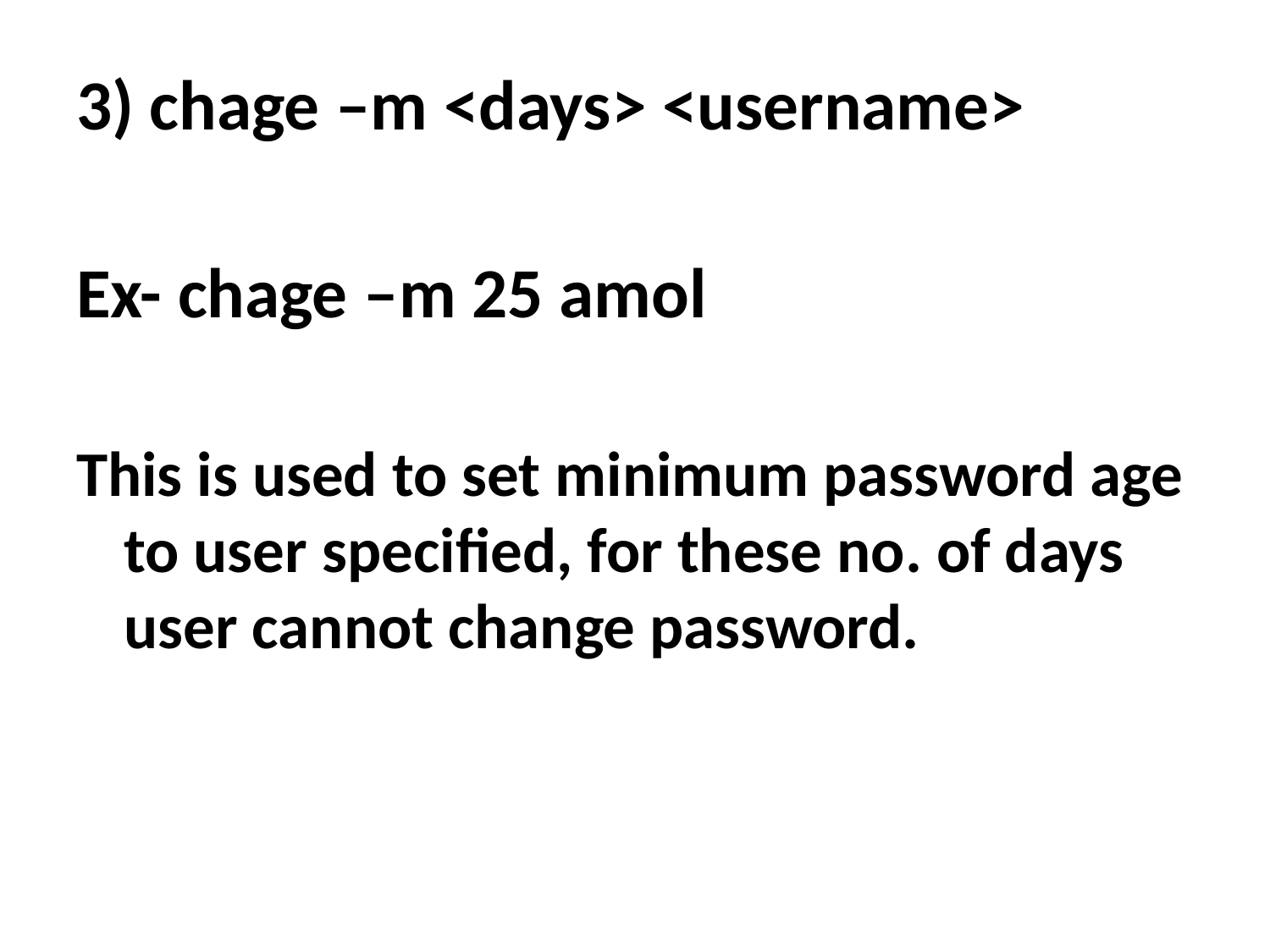

3) chage –m <days> <username>

Ex- chage –m 25 amol

This is used to set minimum password age to user specified, for these no. of days user cannot change password.